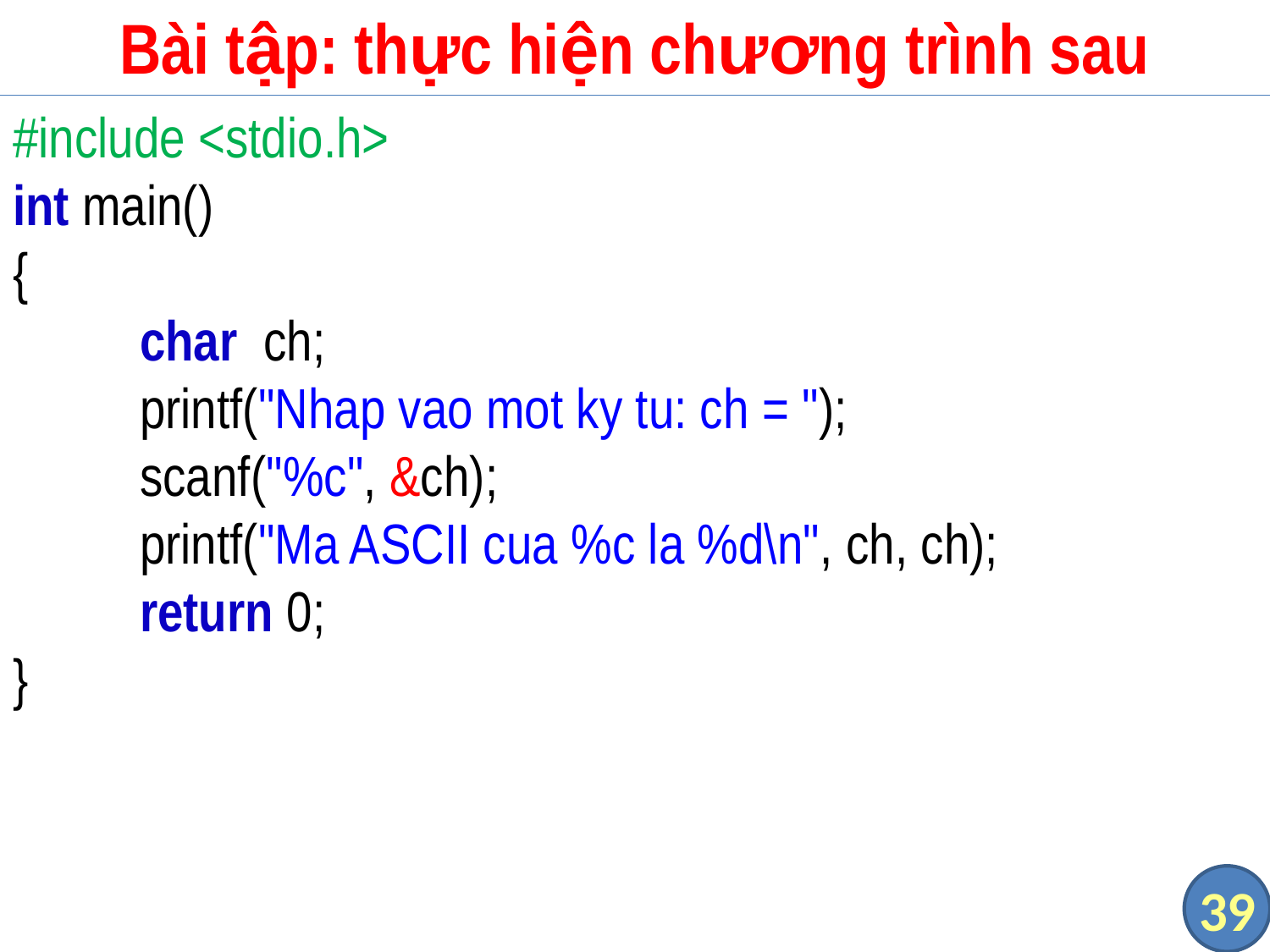

# Bài tập: thực hiện chương trình sau
#include <stdio.h>
int main()
{
	char  ch;
	printf("Nhap vao mot ky tu: ch = ");
	scanf("%c", &ch);
	printf("Ma ASCII cua %c la %d\n", ch, ch);
	return 0;
}
39